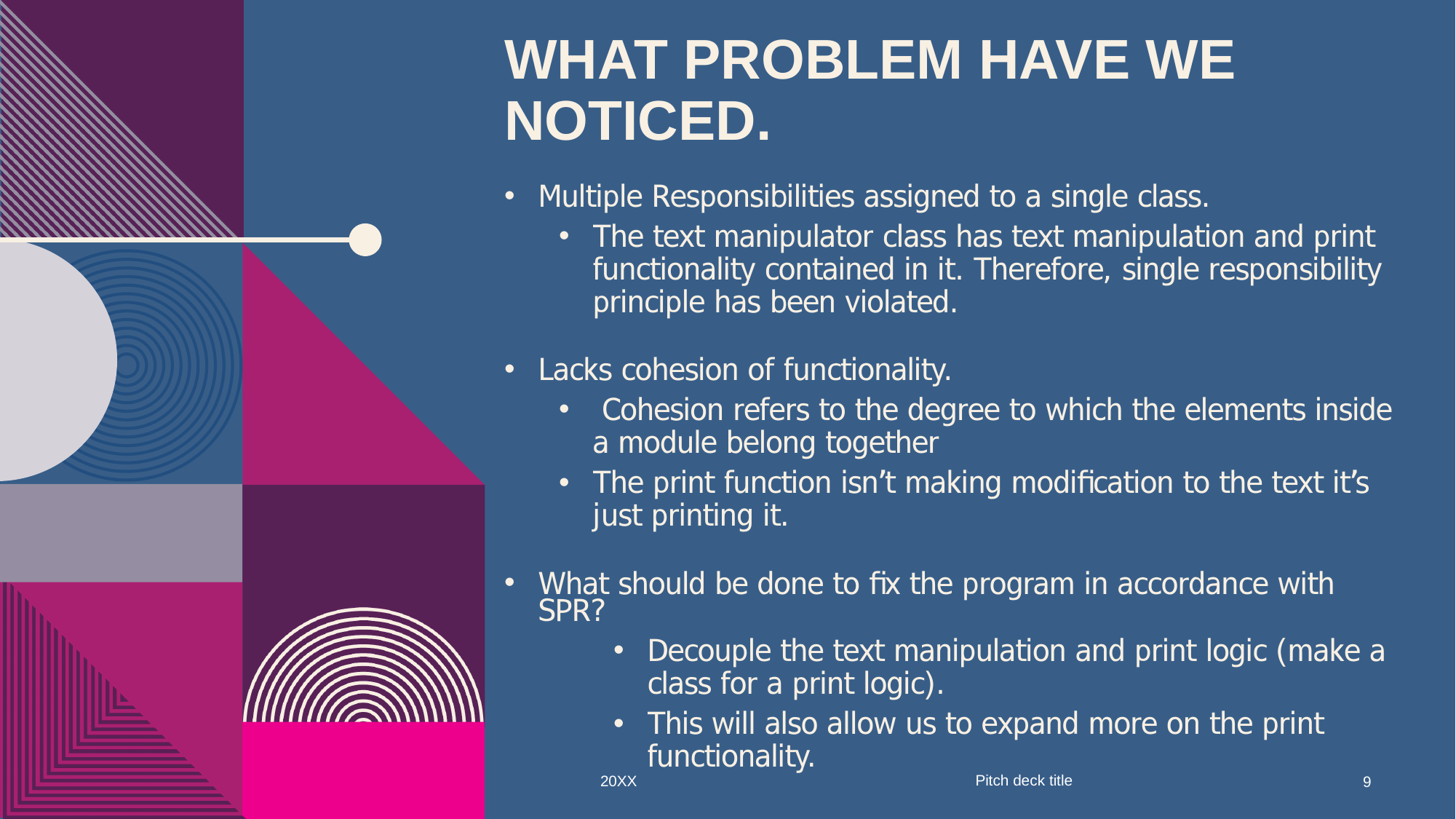

# What problem have we noticed.
Multiple Responsibilities assigned to a single class.
The text manipulator class has text manipulation and print functionality contained in it. Therefore, single responsibility principle has been violated.

Lacks cohesion of functionality.
 Cohesion refers to the degree to which the elements inside a module belong together
The print function isn’t making modification to the text it’s just printing it.

What should be done to fix the program in accordance with SPR?
Decouple the text manipulation and print logic (make a class for a print logic).
This will also allow us to expand more on the print functionality.
Pitch deck title
20XX
9